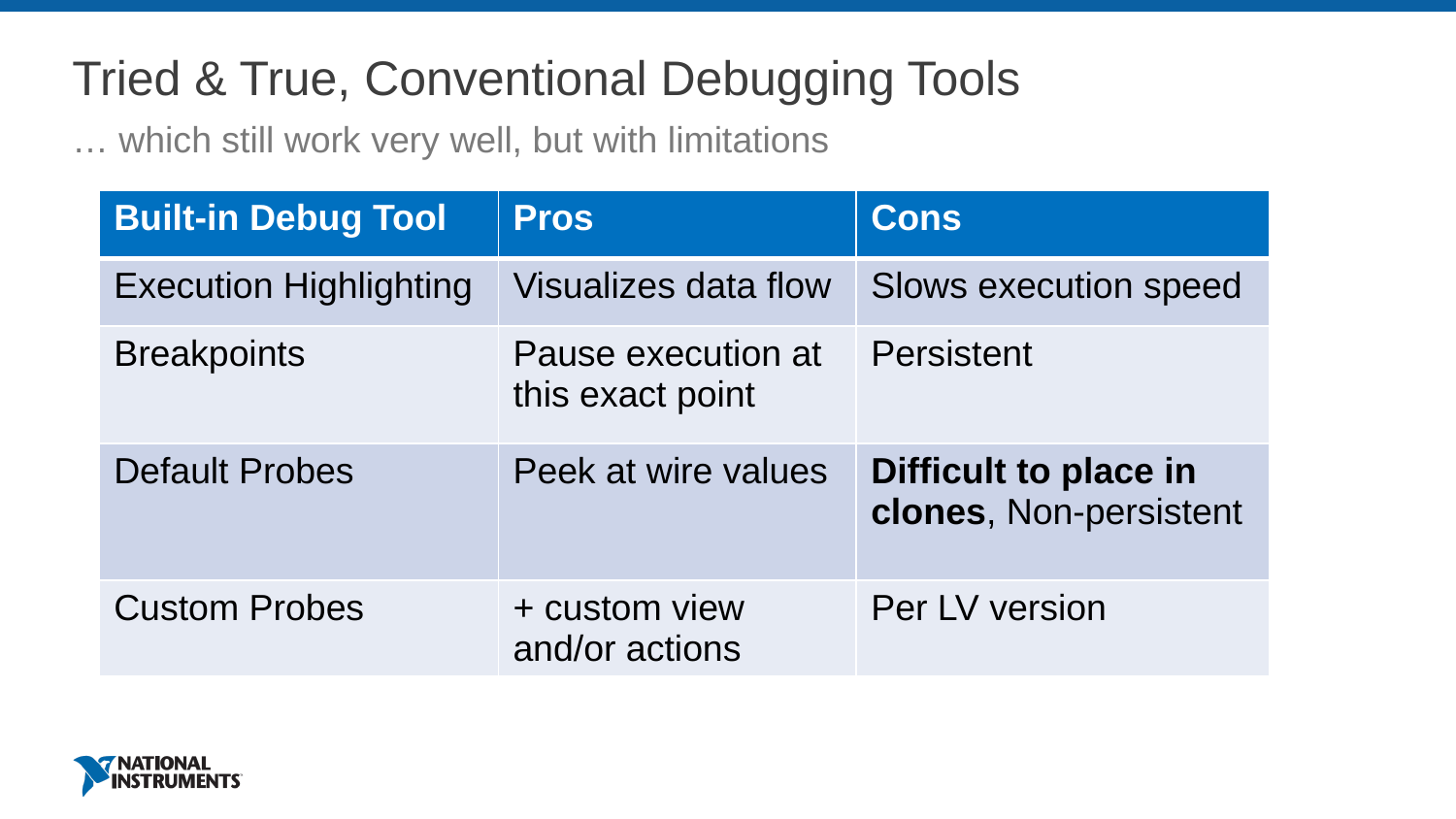

# Tried & True, Conventional Debugging Tools
… which still work very well, but with limitations
| Built-in Debug Tool | Pros | Cons |
| --- | --- | --- |
| Execution Highlighting | Visualizes data flow | Slows execution speed |
| Breakpoints | Pause execution at this exact point | Persistent |
| Default Probes | Peek at wire values | Difficult to place in clones, Non-persistent |
| Custom Probes | + custom view and/or actions | Per LV version |